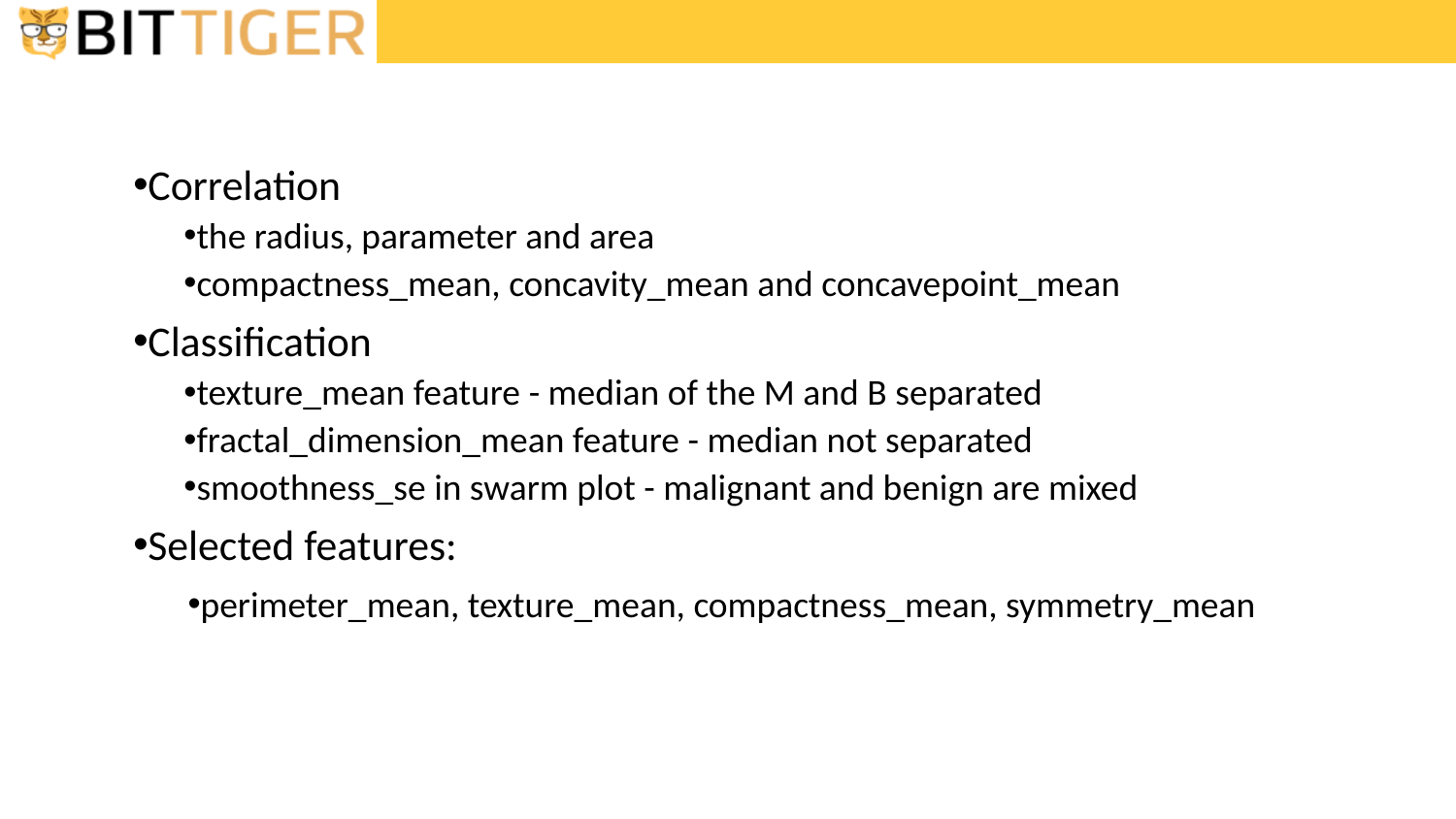

Correlation
the radius, parameter and area
compactness_mean, concavity_mean and concavepoint_mean
Classification
texture_mean feature - median of the M and B separated
fractal_dimension_mean feature - median not separated
smoothness_se in swarm plot - malignant and benign are mixed
Selected features:
perimeter_mean, texture_mean, compactness_mean, symmetry_mean